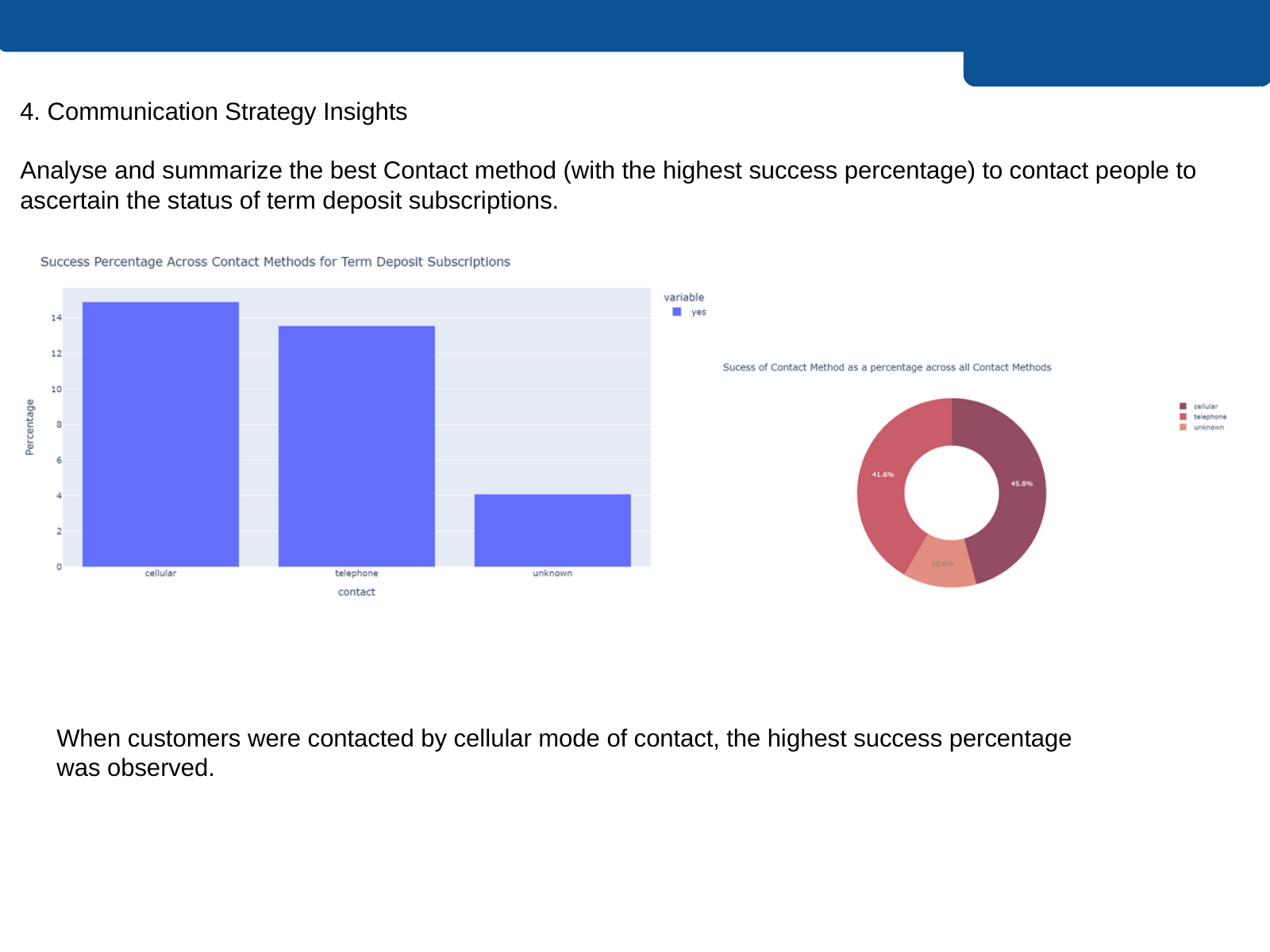

4. Communication Strategy Insights

Analyse and summarize the best Contact method (with the highest success percentage) to contact people to ascertain the status of term deposit subscriptions.

When customers were contacted by cellular mode of contact, the highest success percentage was observed.
Excellence and Service